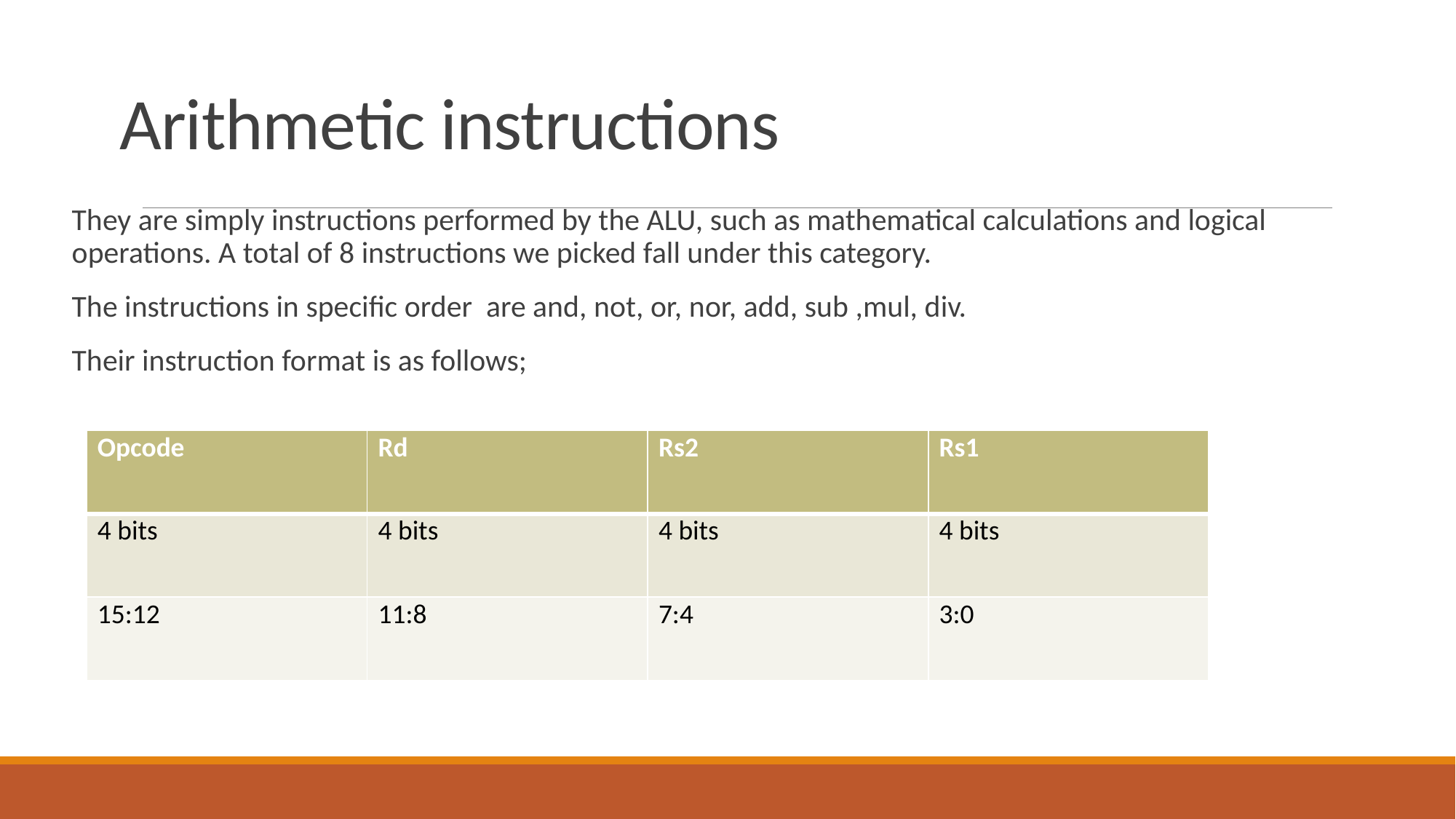

# Arithmetic instructions
They are simply instructions performed by the ALU, such as mathematical calculations and logical operations. A total of 8 instructions we picked fall under this category.
The instructions in specific order  are and, not, or, nor, add, sub ,mul, div.
Their instruction format is as follows;

| Opcode | Rd | Rs2 | Rs1 |
| --- | --- | --- | --- |
| 4 bits | 4 bits | 4 bits | 4 bits |
| 15:12 | 11:8 | 7:4 | 3:0 |